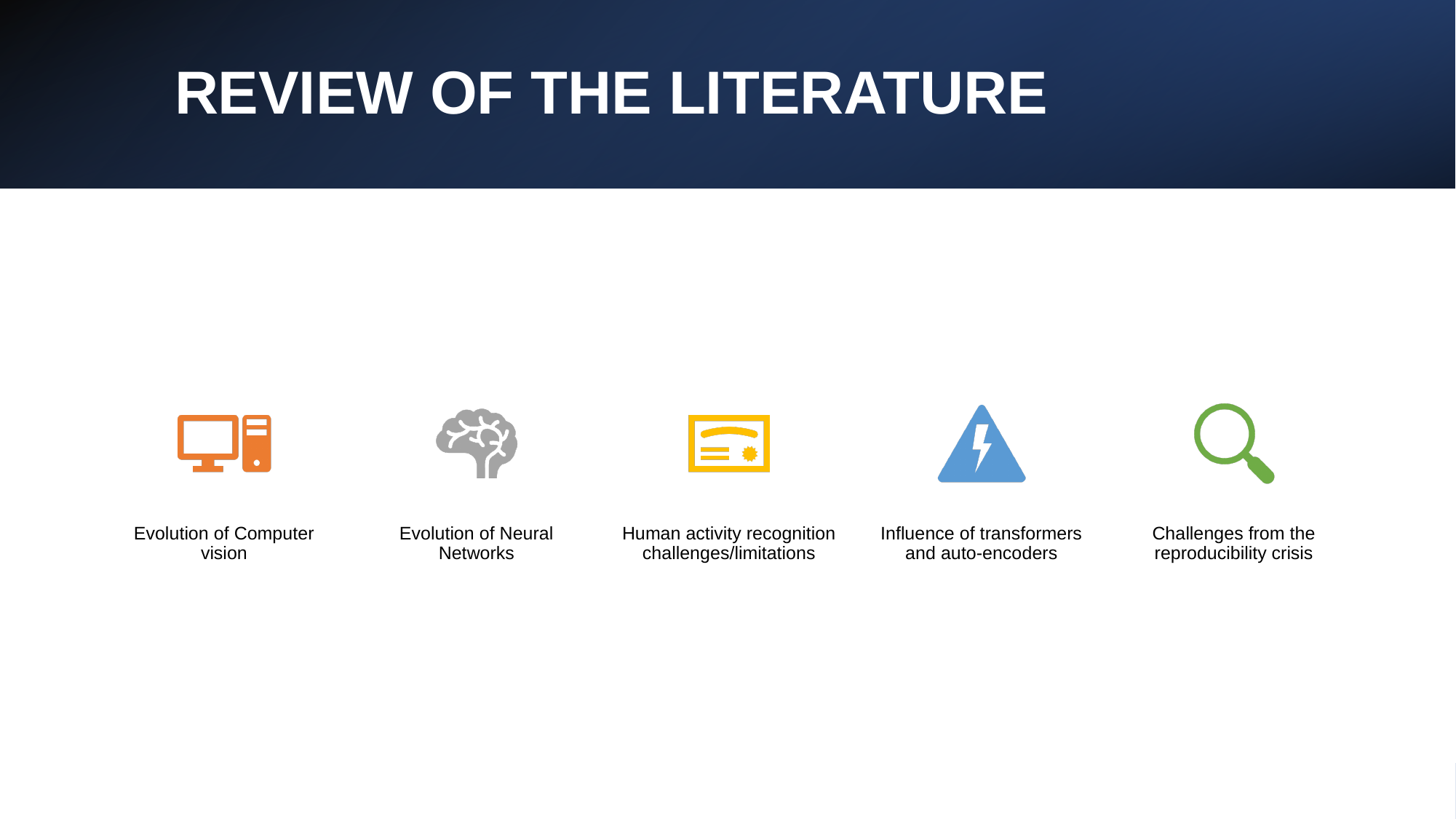

REVIEW OF THE LITERATURE

Evolution of Computer vision
Evolution of Neural Networks
Human activity recognition challenges/limitations
Influence of transformers and auto-encoders
Challenges from the reproducibility crisis